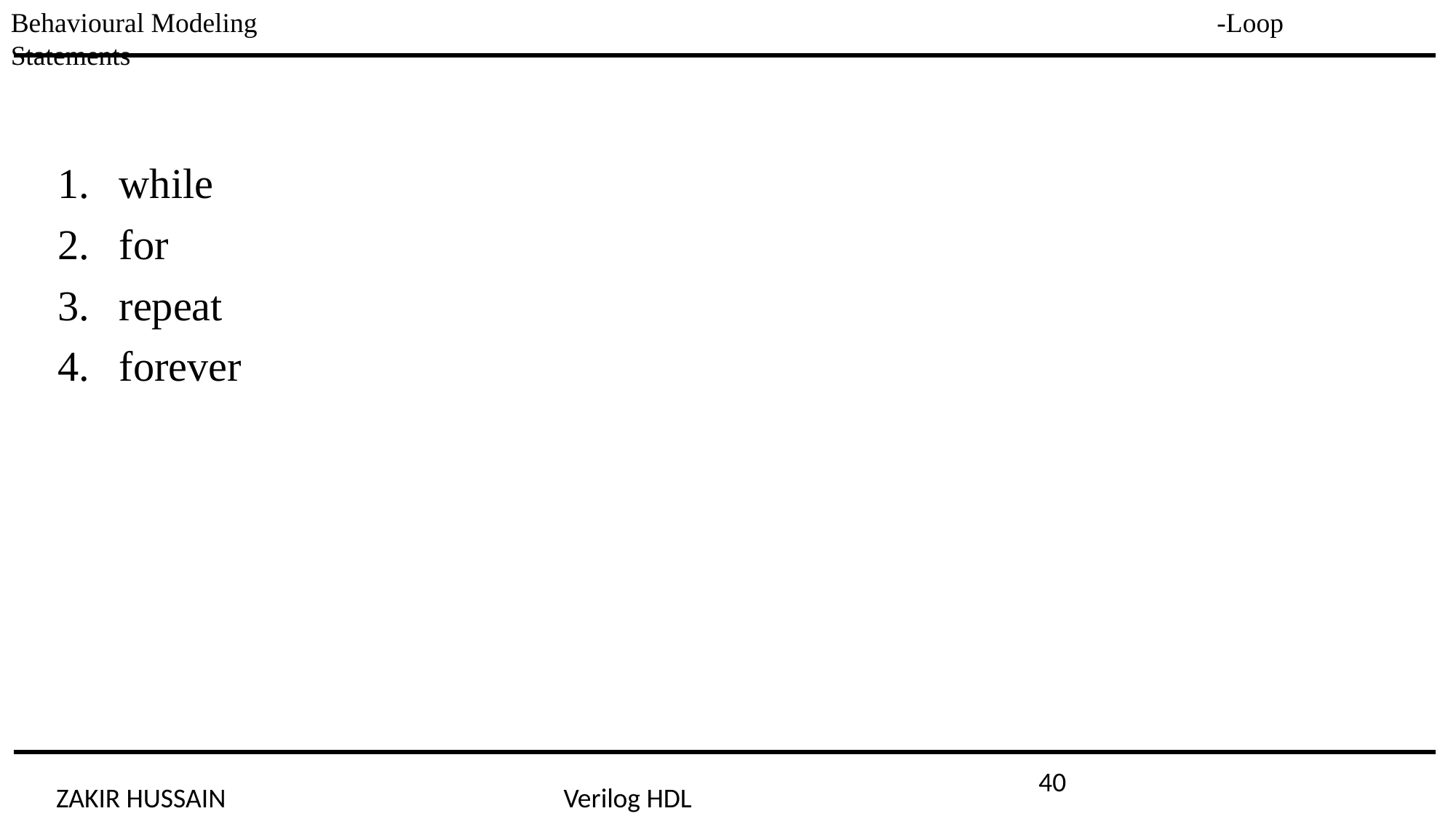

Behavioural Modeling                                                                                                                                           -Loop Statements

while
for
repeat
forever
40